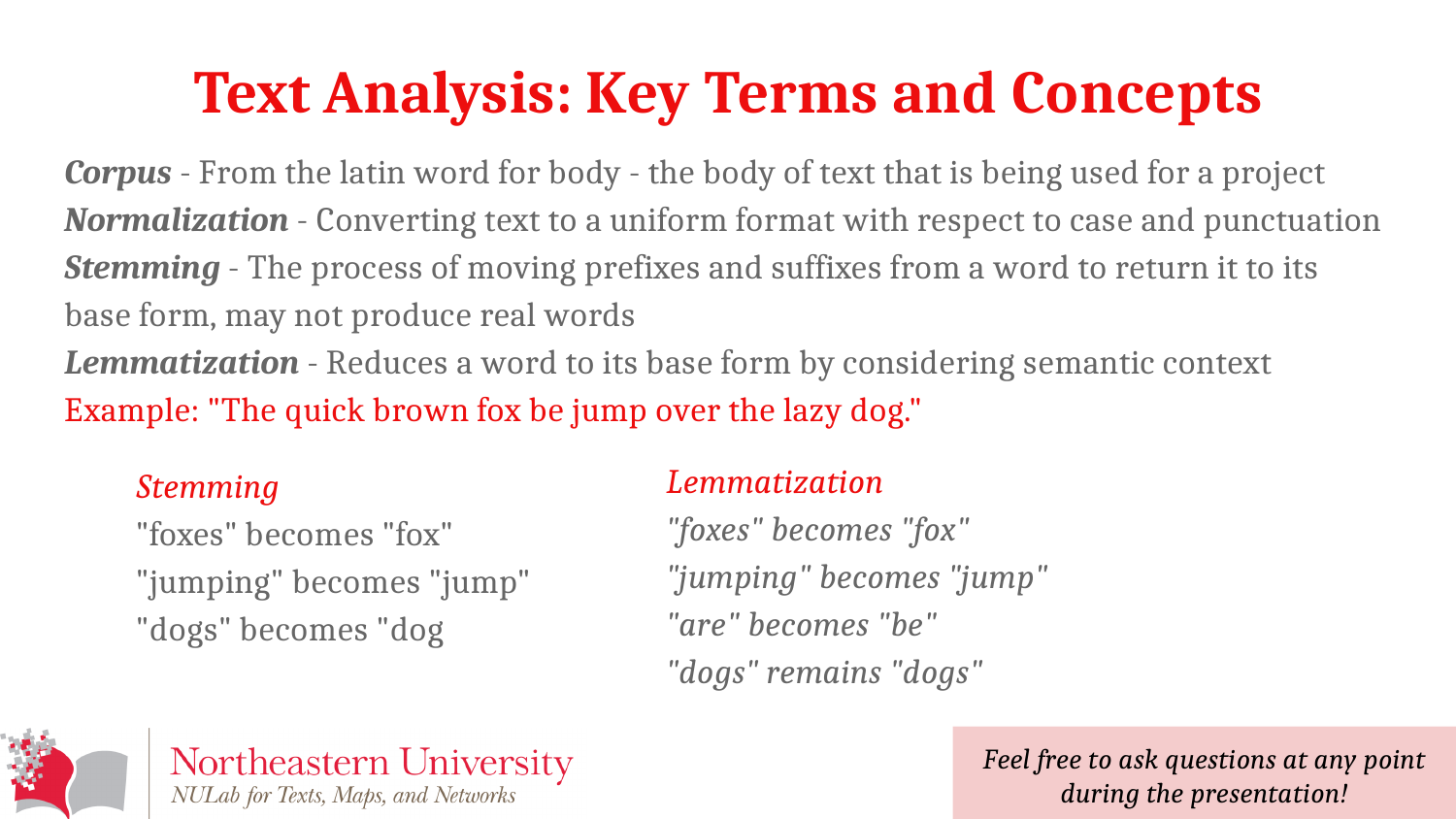

# Text Analysis: Key Terms and Concepts

Corpus - From the latin word for body - the body of text that is being used for a project
Normalization - Converting text to a uniform format with respect to case and punctuation
Stemming - The process of moving prefixes and suffixes from a word to return it to its base form, may not produce real words
Lemmatization - Reduces a word to its base form by considering semantic context
Example: "The quick brown fox be jump over the lazy dog."

Lemmatization
"foxes" becomes "fox"
"jumping" becomes "jump"
"are" becomes "be"
"dogs" remains "dogs"
Stemming
"foxes" becomes "fox"
"jumping" becomes "jump"
"dogs" becomes "dog